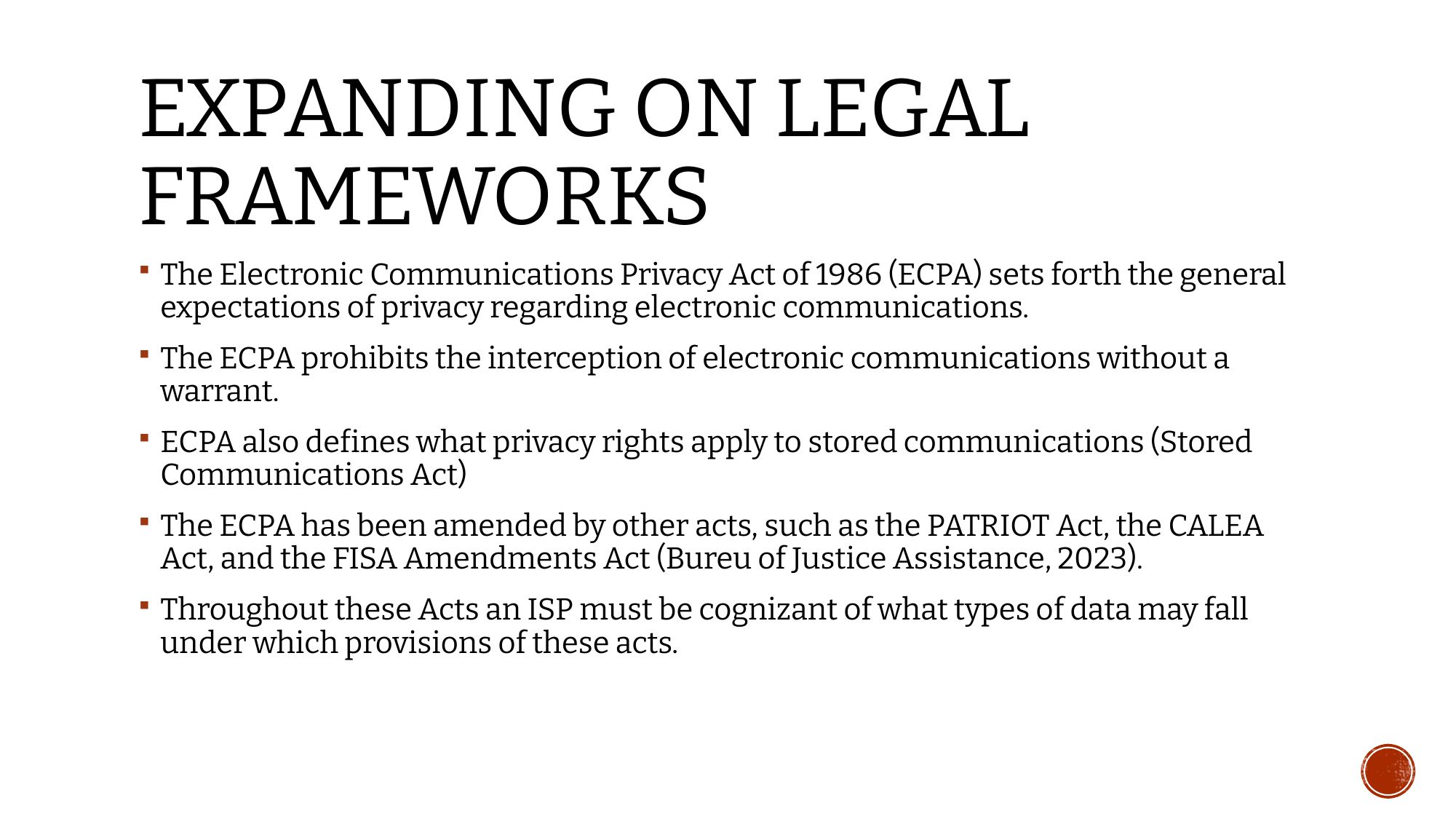

# Expanding on Legal frameworks
The Electronic Communications Privacy Act of 1986 (ECPA) sets forth the general expectations of privacy regarding electronic communications.
The ECPA prohibits the interception of electronic communications without a warrant.
ECPA also defines what privacy rights apply to stored communications (Stored Communications Act)
The ECPA has been amended by other acts, such as the PATRIOT Act, the CALEA Act, and the FISA Amendments Act (Bureu of Justice Assistance, 2023).
Throughout these Acts an ISP must be cognizant of what types of data may fall under which provisions of these acts.